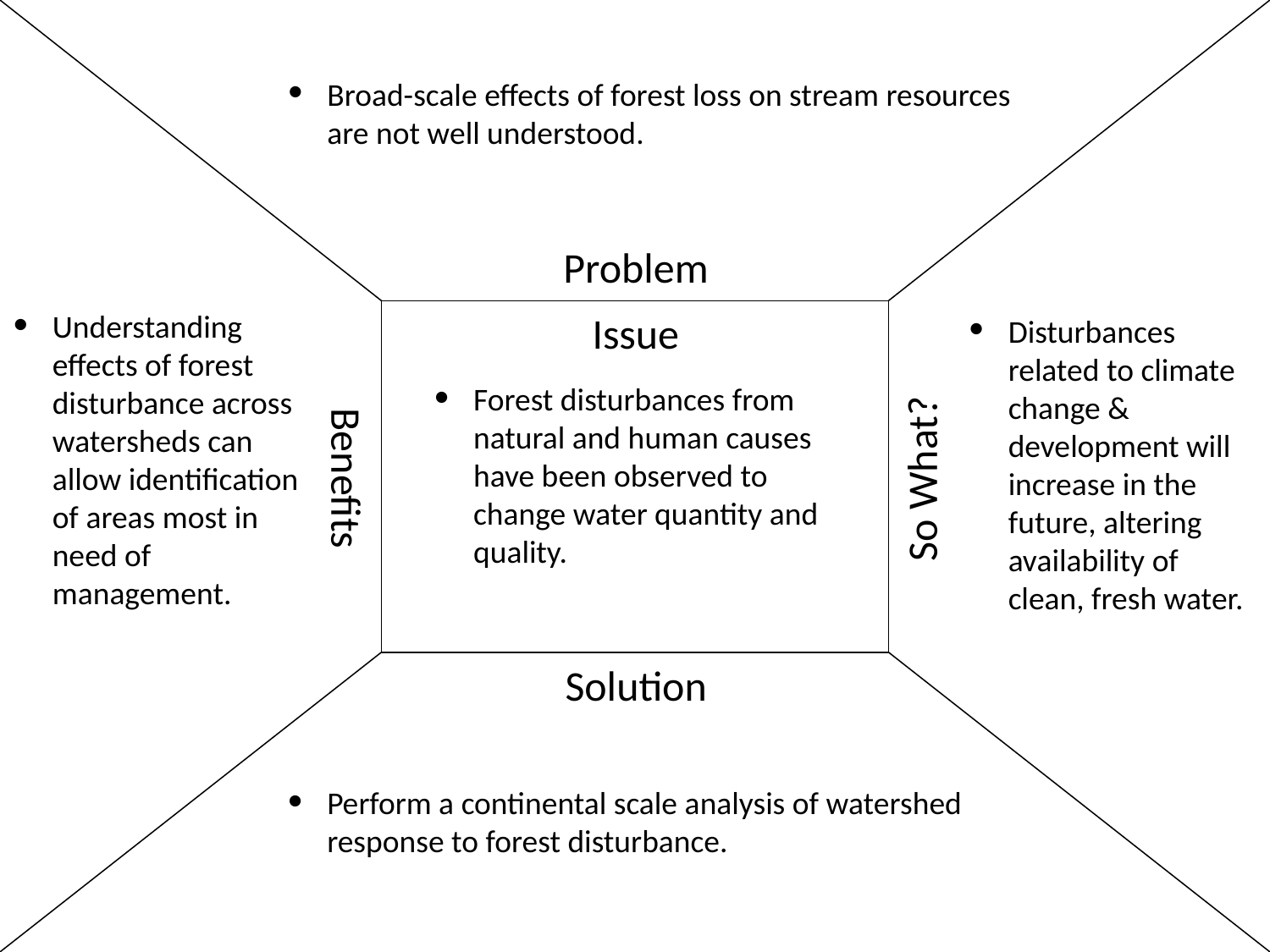

Broad-scale effects of forest loss on stream resources are not well understood.

Problem
Understanding effects of forest disturbance across watersheds can allow identification of areas most in need of management.
Issue
Disturbances related to climate change & development will increase in the future, altering availability of clean, fresh water.
Forest disturbances from natural and human causes have been observed to change water quantity and quality.
Benefits
So What?
Solution

Perform a continental scale analysis of watershed response to forest disturbance.